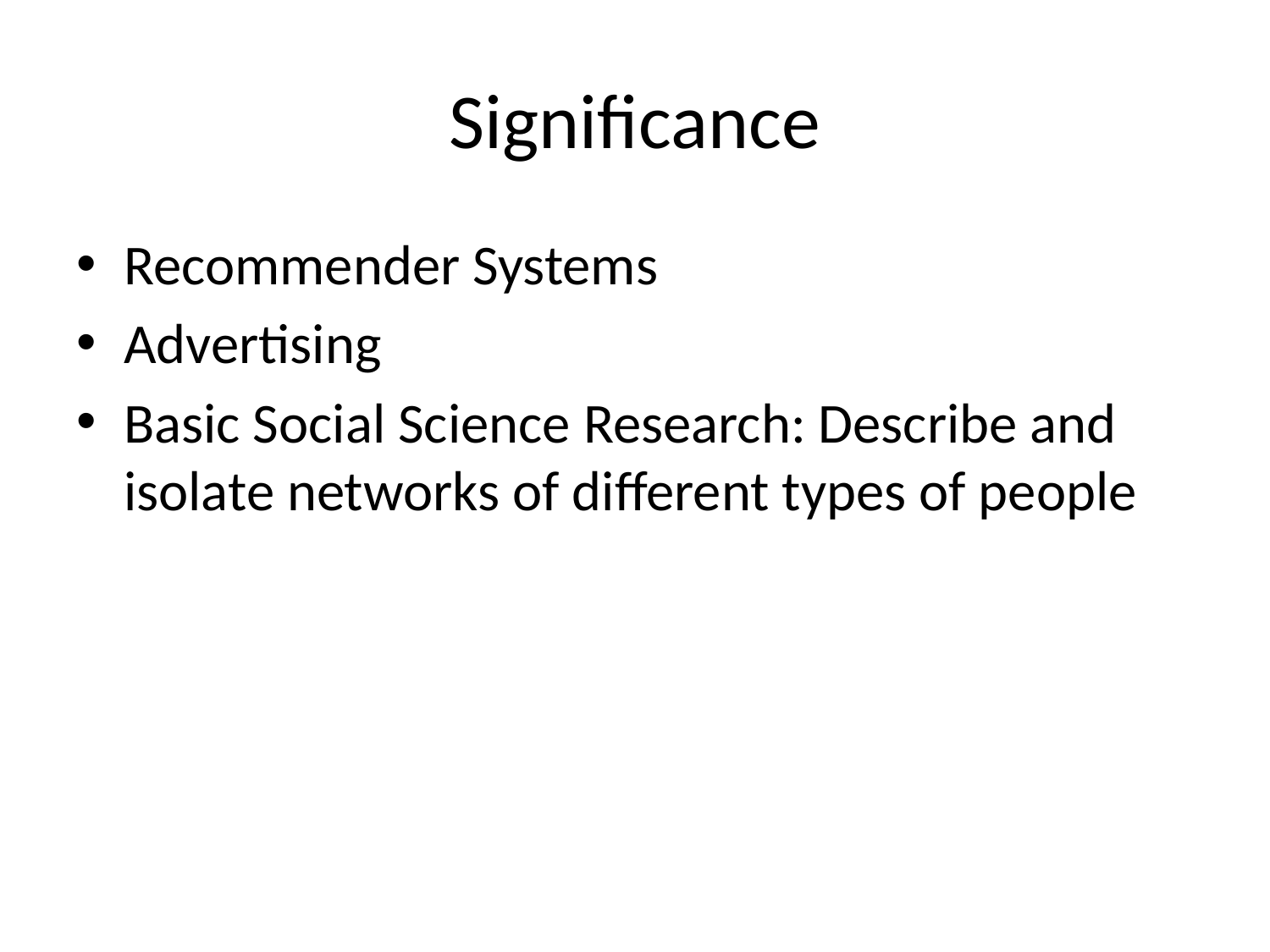

# Significance
Recommender Systems
Advertising
Basic Social Science Research: Describe and isolate networks of different types of people